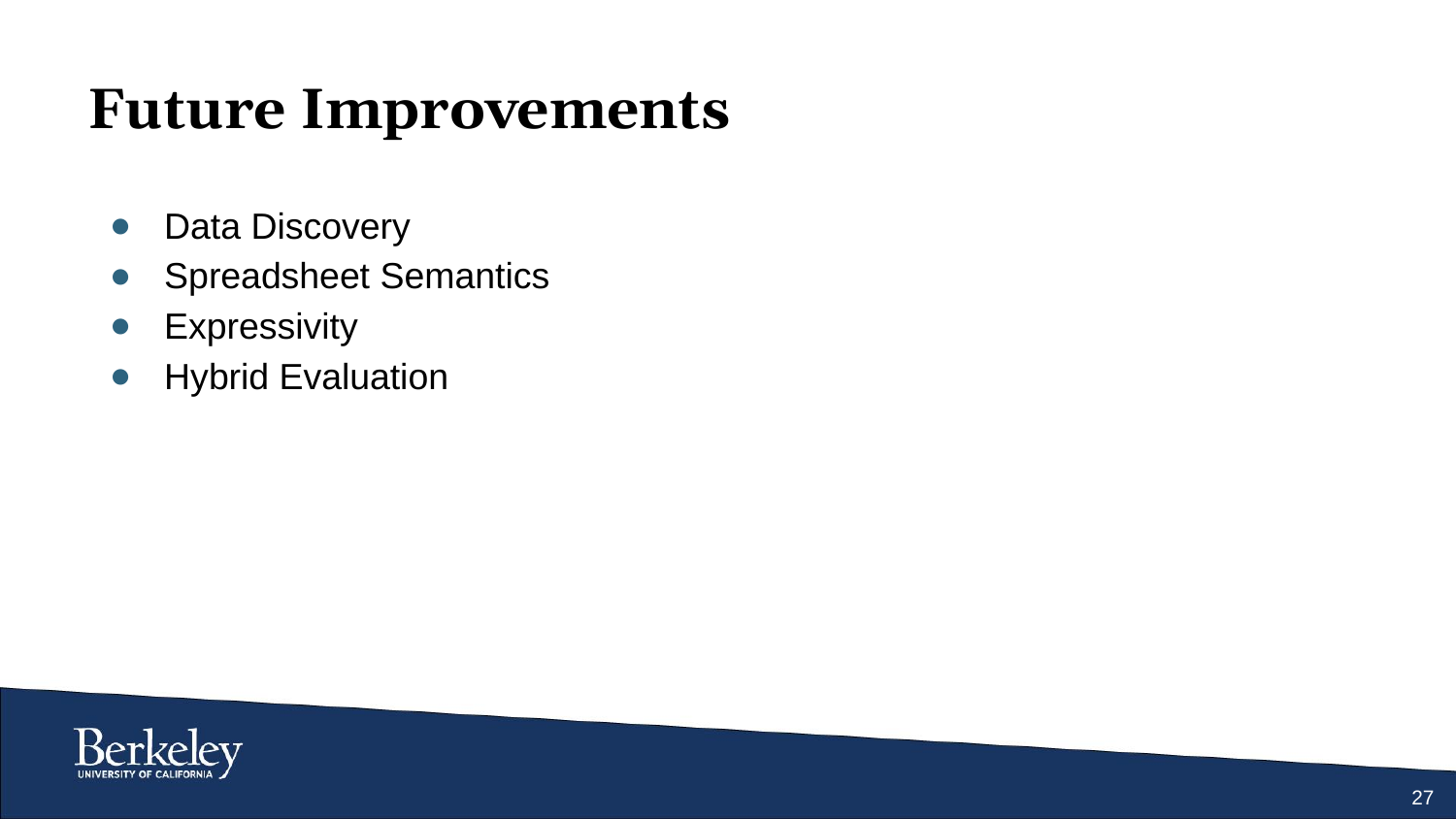

# Future Improvements
Data Discovery
Spreadsheet Semantics
Expressivity
Hybrid Evaluation

27